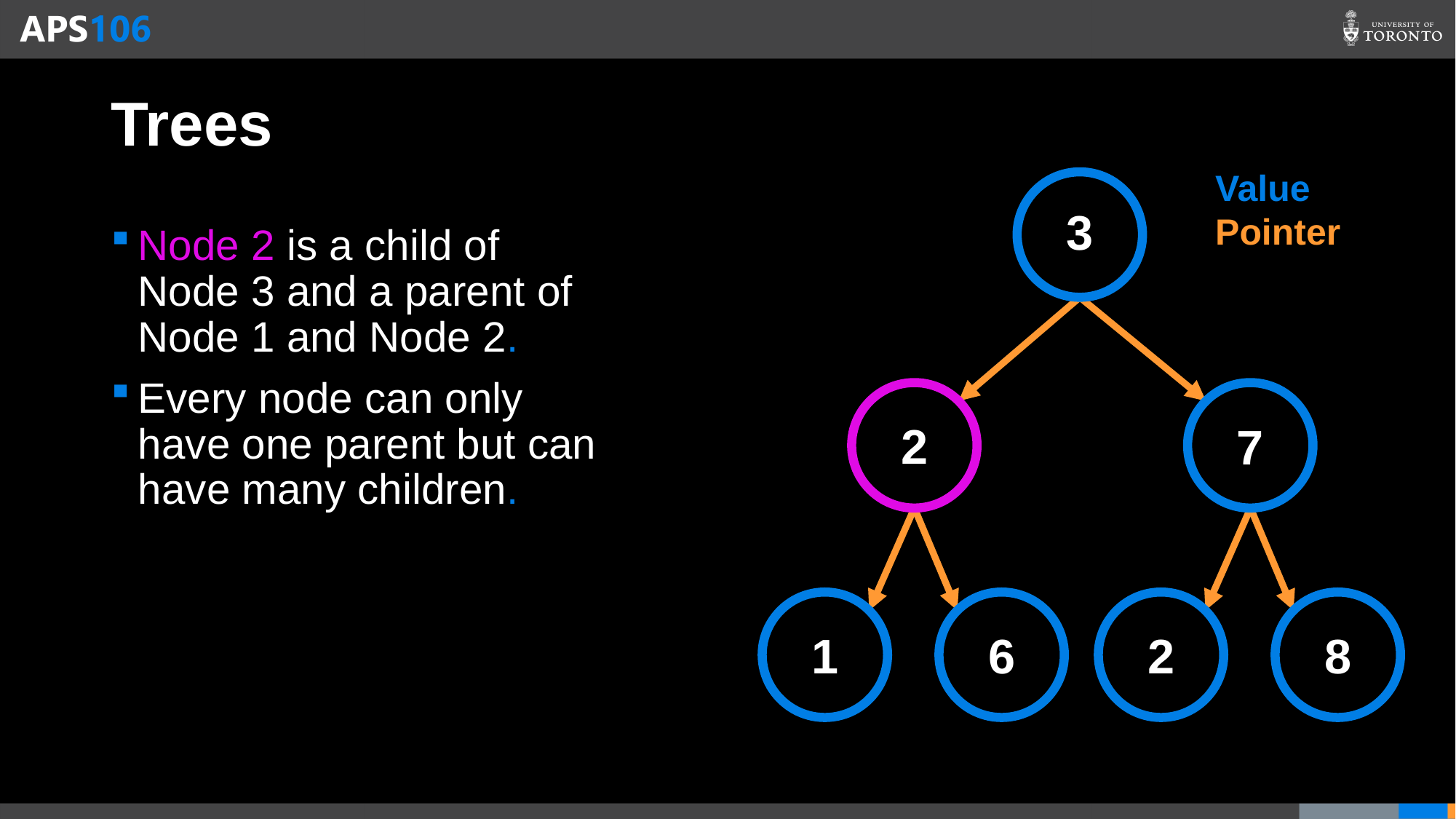

# Trees
Value
Pointer

3
Node 2 is a child of Node 3 and a parent of Node 1 and Node 2.
Every node can only have one parent but can have many children.

2
7

1
2
6
8